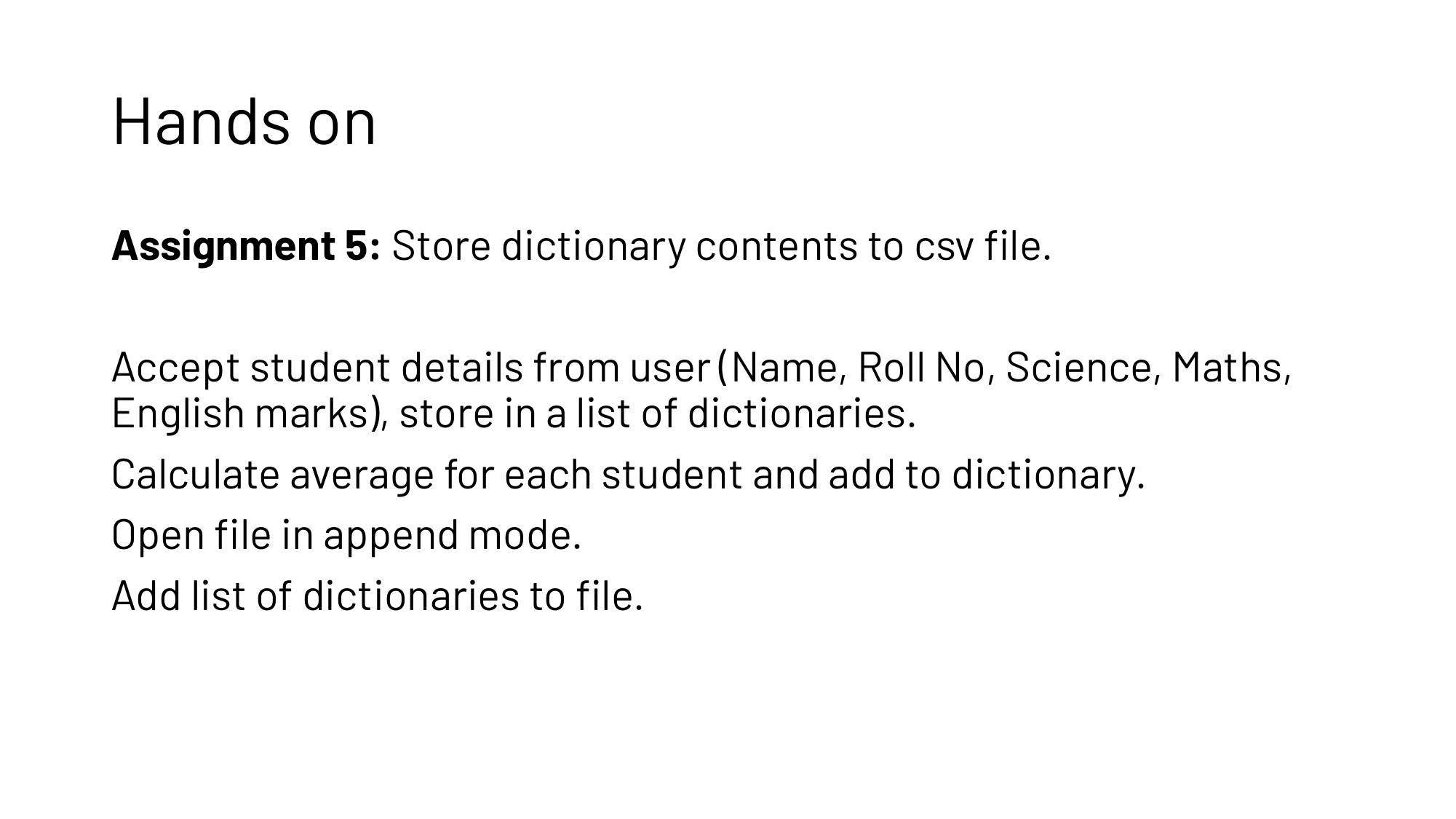

# Hands on
Assignment 5: Store dictionary contents to csv file.

Accept student details from user (Name, Roll No, Science, Maths, English marks), store in a list of dictionaries.
Calculate average for each student and add to dictionary.
Open file in append mode.
Add list of dictionaries to file.